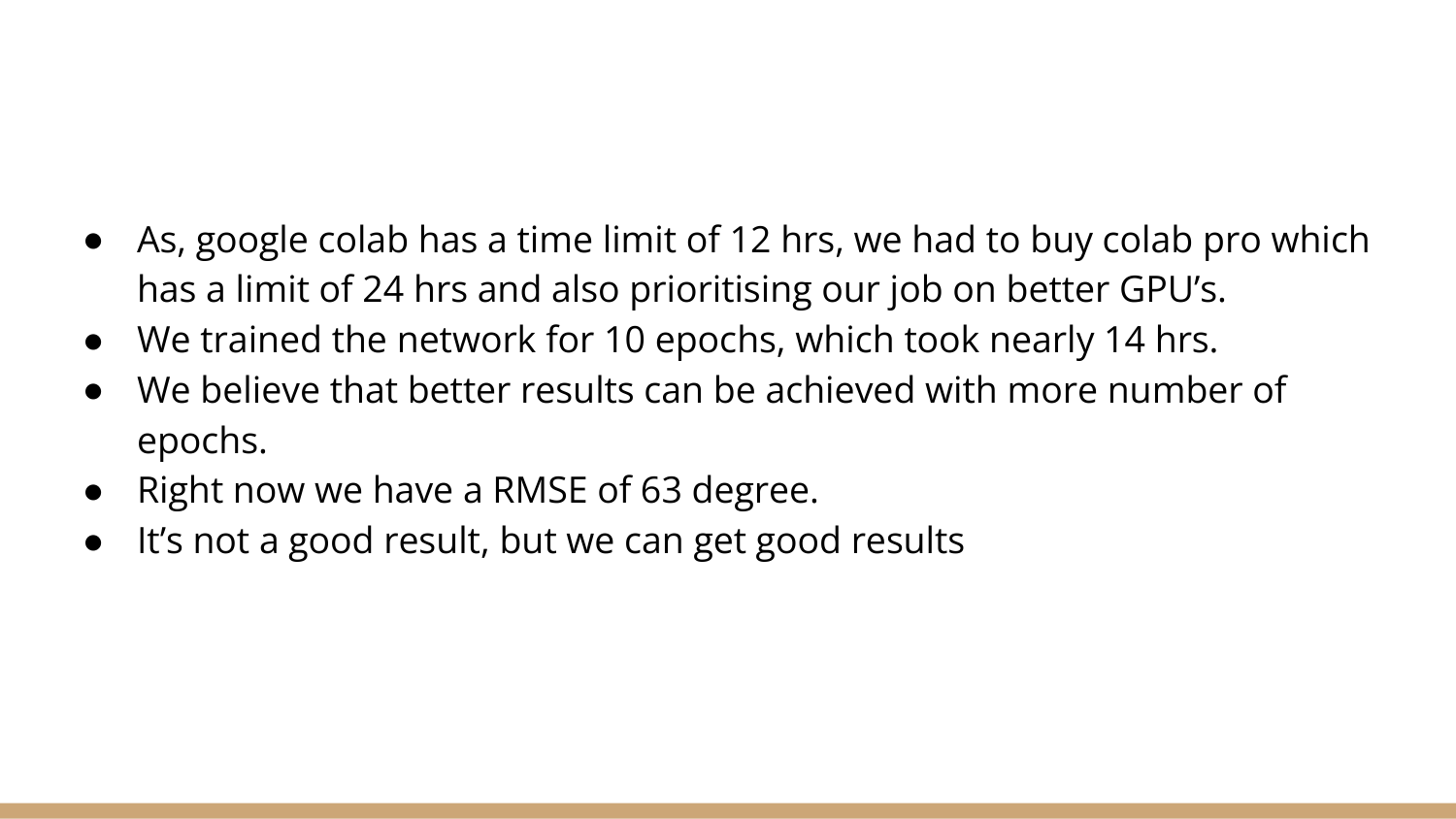

#
As, google colab has a time limit of 12 hrs, we had to buy colab pro which has a limit of 24 hrs and also prioritising our job on better GPU’s.
We trained the network for 10 epochs, which took nearly 14 hrs.
We believe that better results can be achieved with more number of epochs.
Right now we have a RMSE of 63 degree.
It’s not a good result, but we can get good results